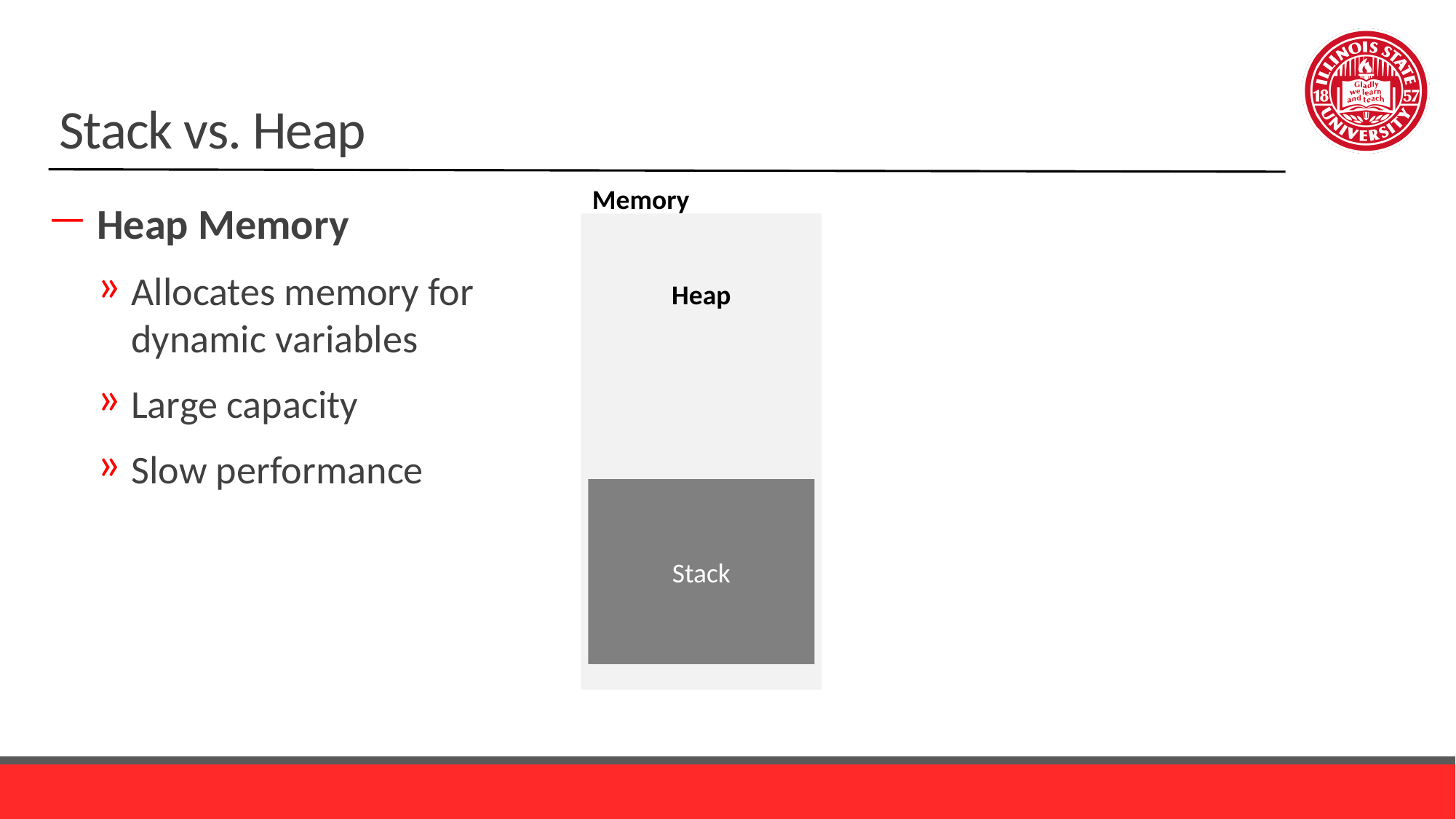

# Stack vs. Heap
Memory
Heap Memory
Allocates memory for dynamic variables
Large capacity
Slow performance

Heap
Stack